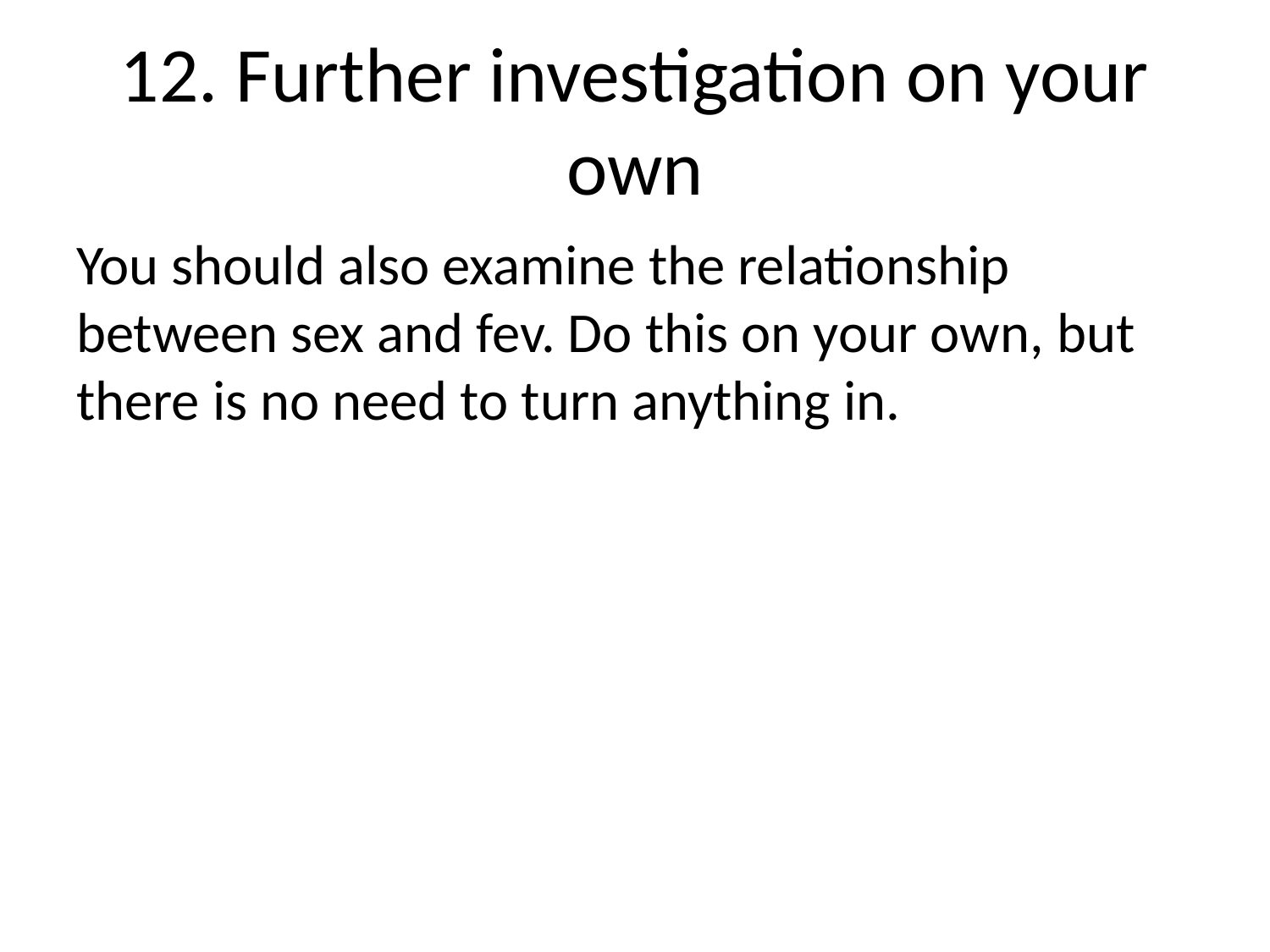

# 12. Further investigation on your own
You should also examine the relationship between sex and fev. Do this on your own, but there is no need to turn anything in.